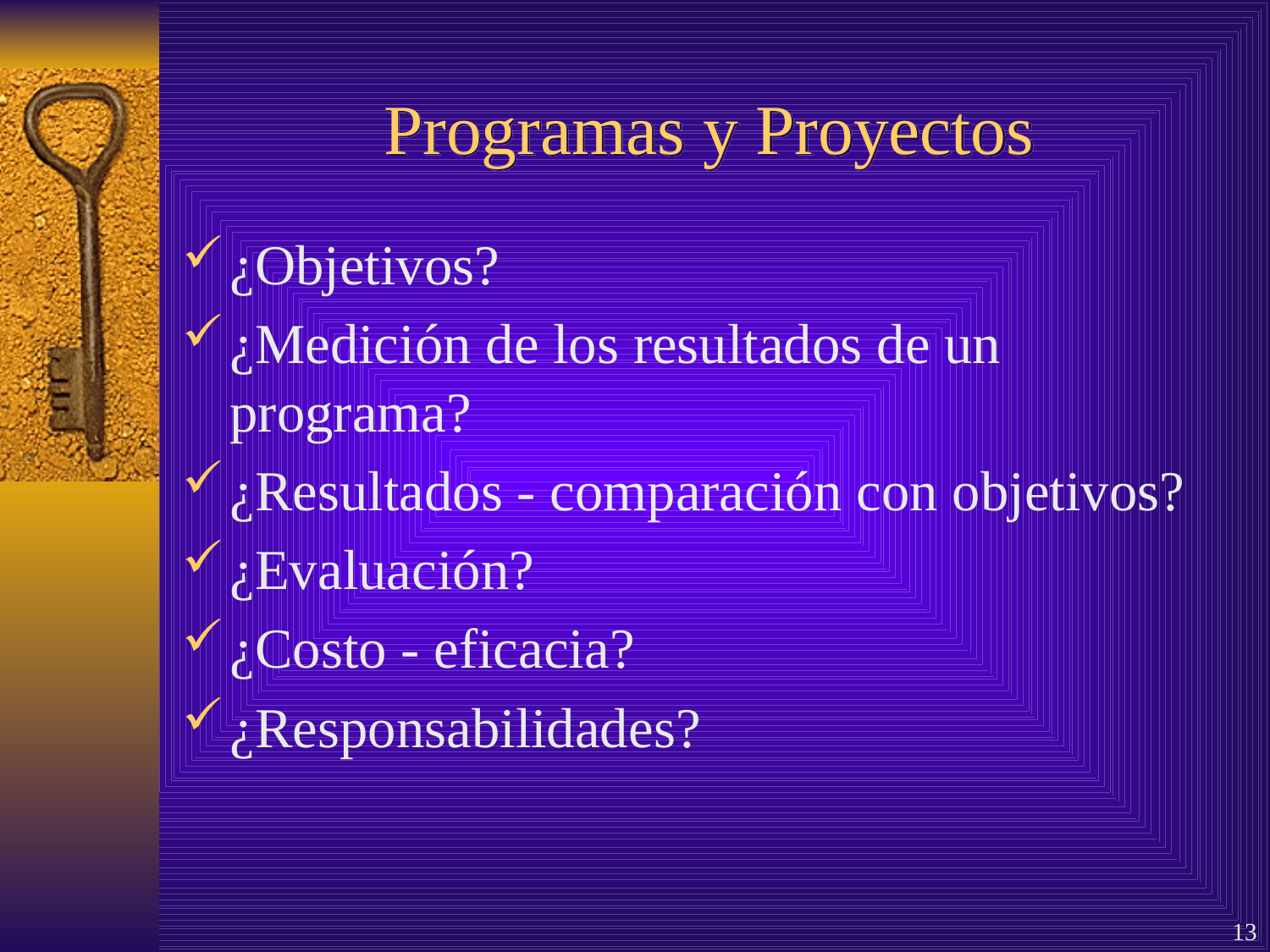

# Programas y Proyectos
¿Objetivos?
¿Medición de los resultados de un programa?
¿Resultados - comparación con objetivos?
¿Evaluación?
¿Costo - eficacia?
¿Responsabilidades?
13